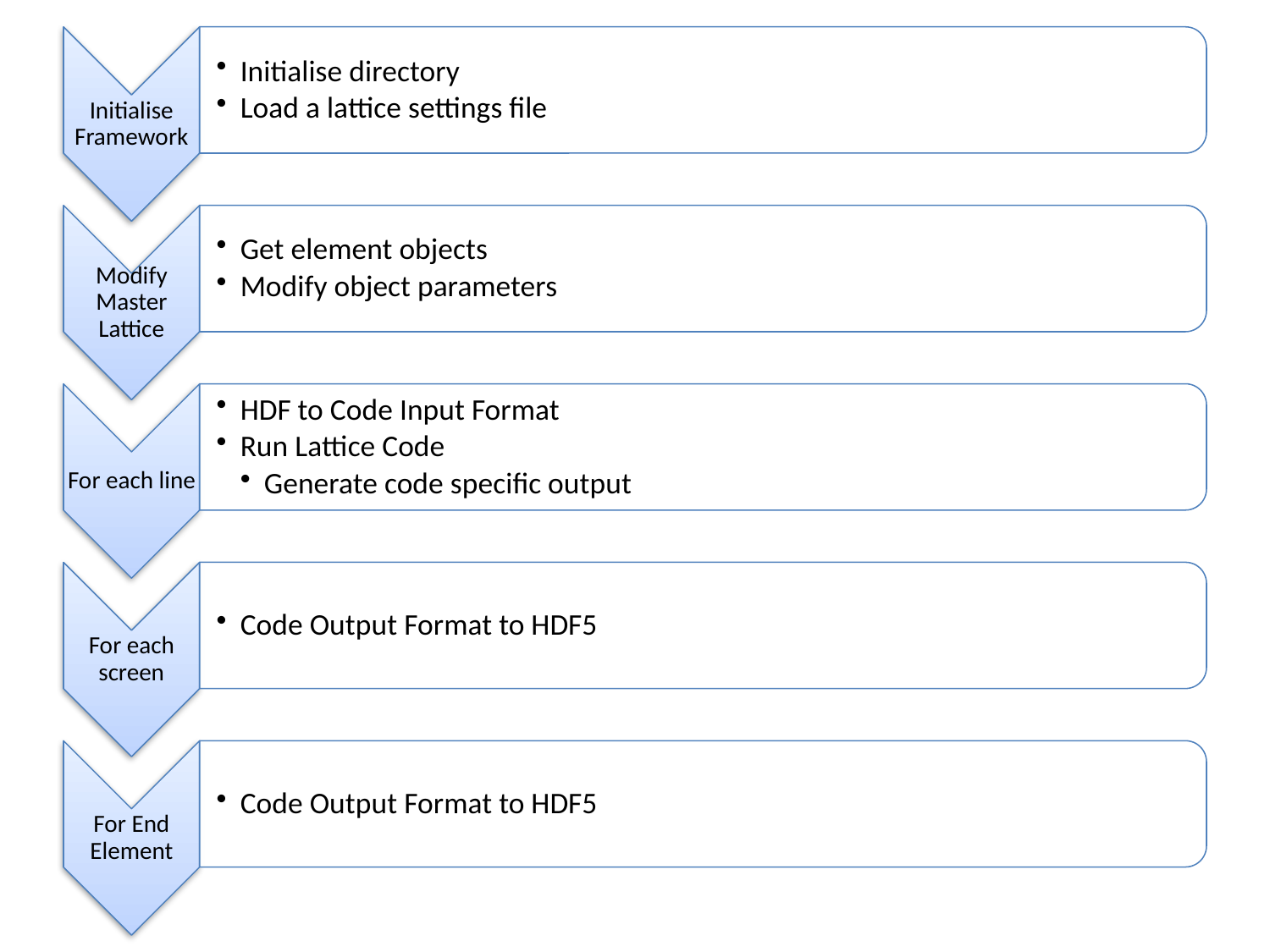

Initialise Framework
Initialise directory
Load a lattice settings file
Modify Master Lattice
Get element objects
Modify object parameters
For each line
HDF to Code Input Format
Run Lattice Code
Generate code specific output
For each screen
Code Output Format to HDF5
For End Element
Code Output Format to HDF5